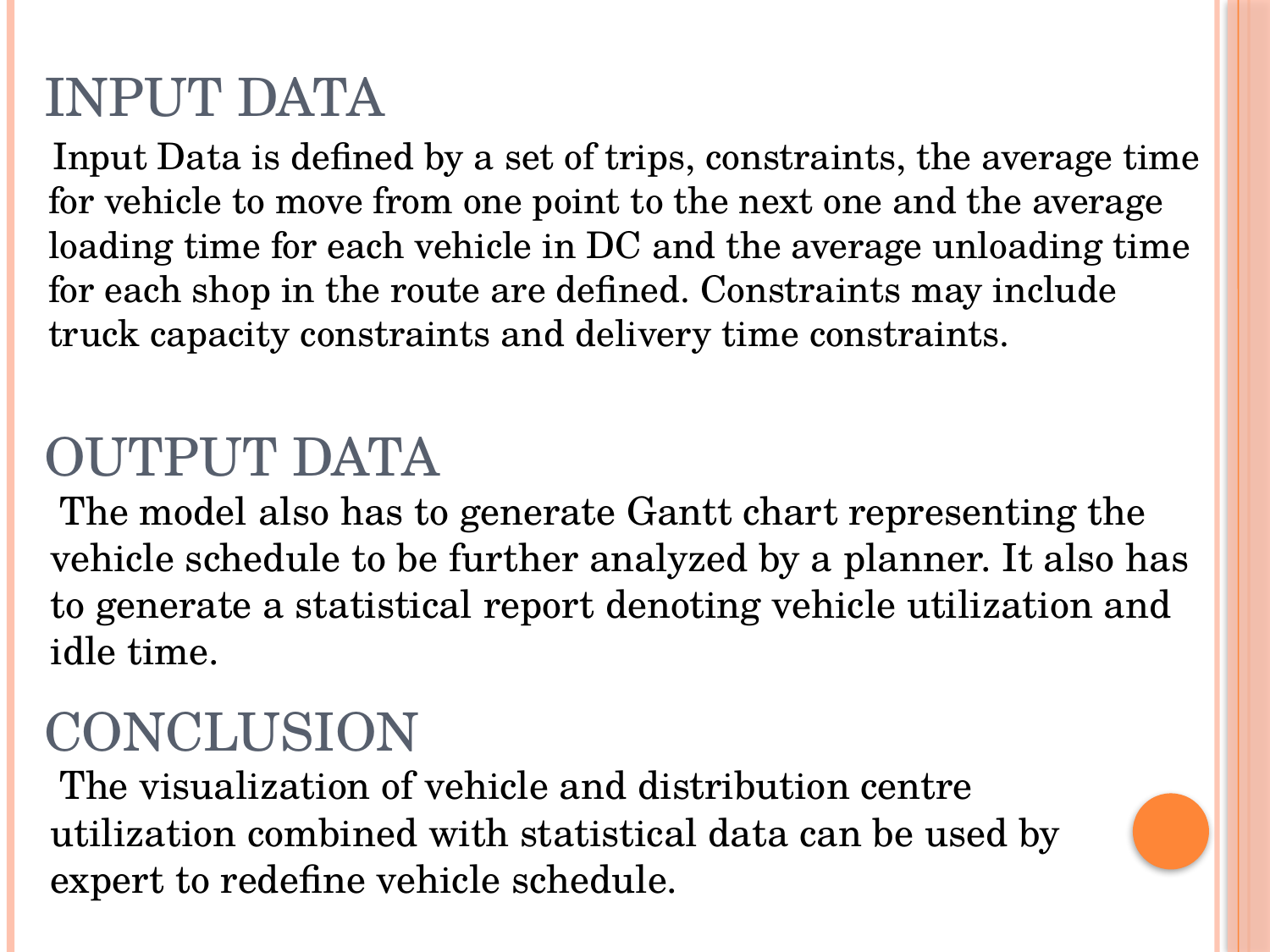

# INPUT DATA
    Input Data is defined by a set of trips, constraints, the average time for vehicle to move from one point to the next one and the average loading time for each vehicle in DC and the average unloading time for each shop in the route are defined. Constraints may include truck capacity constraints and delivery time constraints.

OUTPUT DATA
    The model also has to generate Gantt chart representing the vehicle schedule to be further analyzed by a planner. It also has to generate a statistical report denoting vehicle utilization and idle time.

CONCLUSION
    The visualization of vehicle and distribution centre utilization combined with statistical data can be used by expert to redefine vehicle schedule.